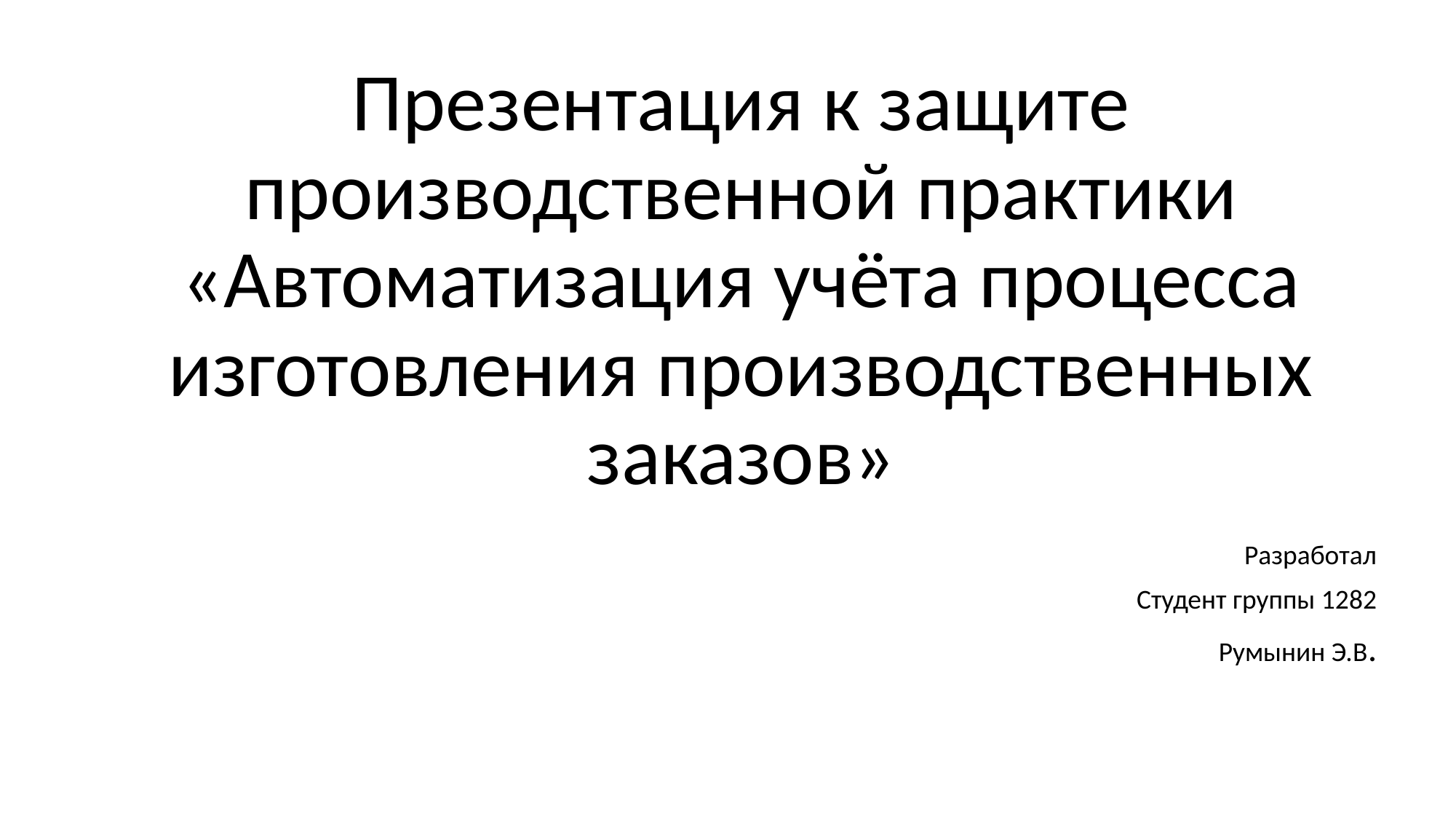

# Презентация к защите производственной практики «Автоматизация учёта процесса изготовления производственных заказов»
Разработал
Студент группы 1282
Румынин Э.В.